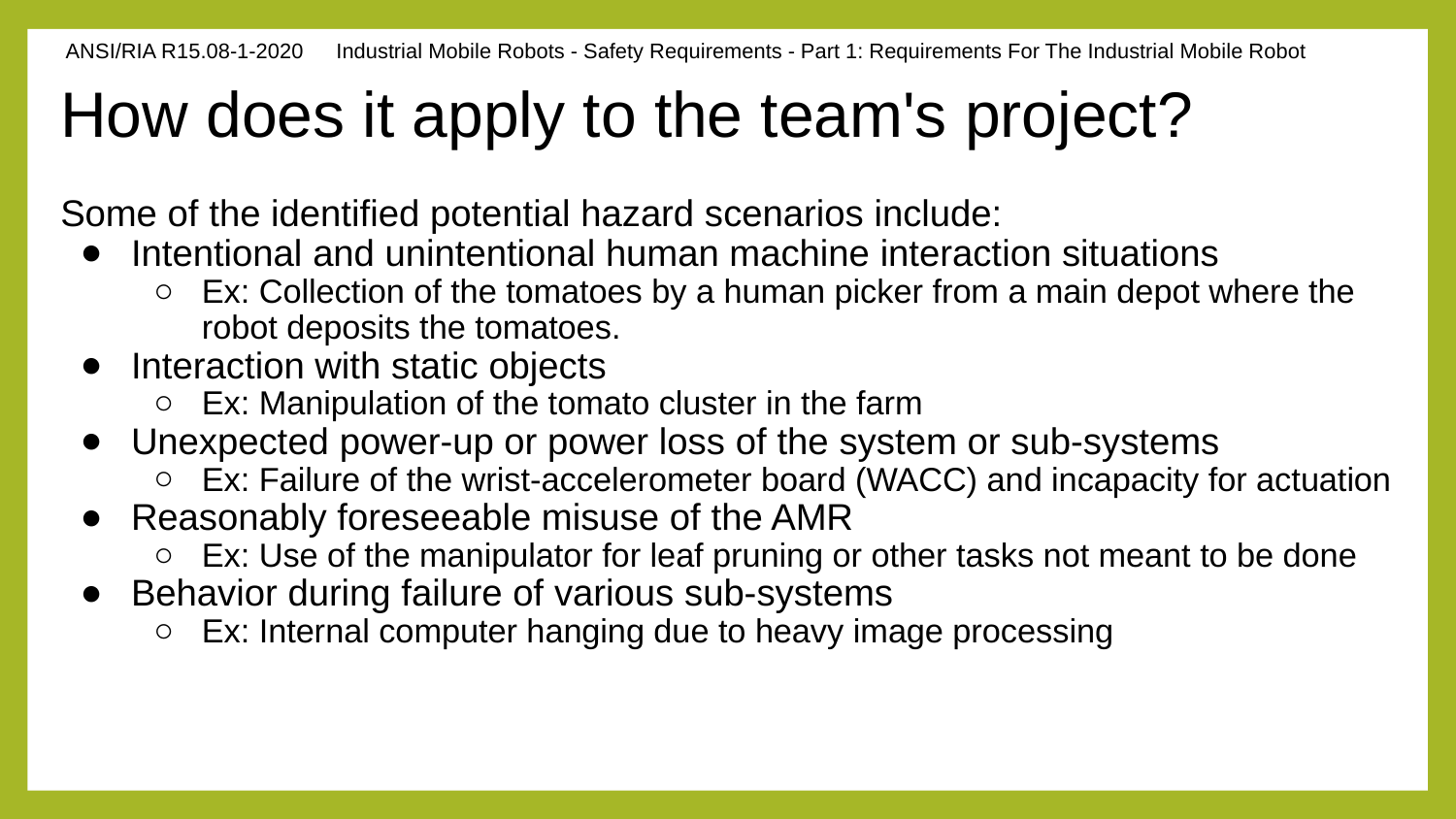

ANSI/RIA R15.08-1-2020	Industrial Mobile Robots - Safety Requirements - Part 1: Requirements For The Industrial Mobile Robot
# How does it apply to the team's project?
Some of the identified potential hazard scenarios include:
Intentional and unintentional human machine interaction situations
Ex: Collection of the tomatoes by a human picker from a main depot where the robot deposits the tomatoes.
Interaction with static objects
Ex: Manipulation of the tomato cluster in the farm
Unexpected power-up or power loss of the system or sub-systems
Ex: Failure of the wrist-accelerometer board (WACC) and incapacity for actuation
Reasonably foreseeable misuse of the AMR
Ex: Use of the manipulator for leaf pruning or other tasks not meant to be done
Behavior during failure of various sub-systems
Ex: Internal computer hanging due to heavy image processing